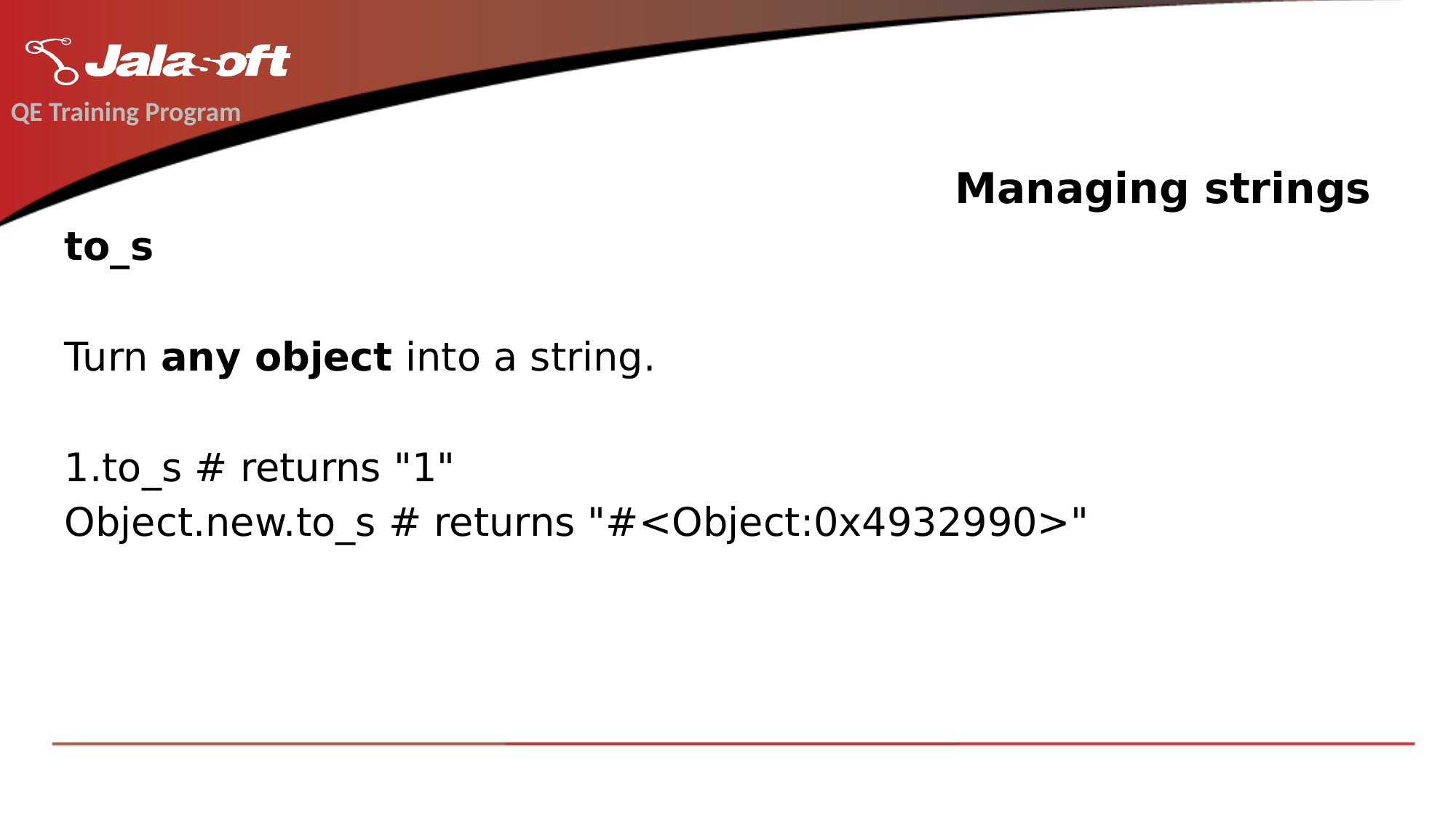

QE Training Program
# Managing strings
to_s

Turn any object into a string.

1.to_s # returns "1"
Object.new.to_s # returns "#<Object:0x4932990>"